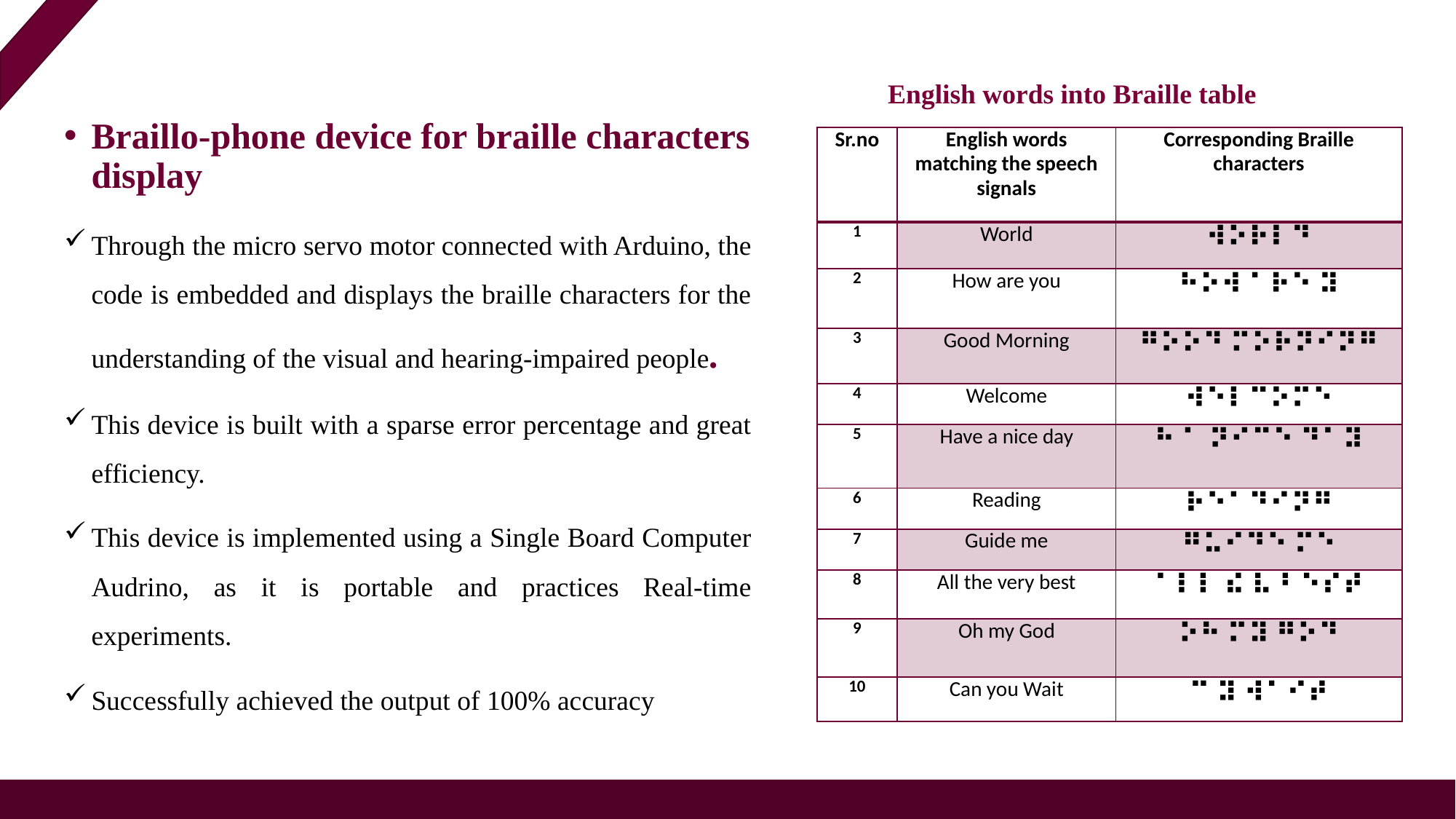

Braillo-phone device for braille characters display
Through the micro servo motor connected with Arduino, the code is embedded and displays the braille characters for the understanding of the visual and hearing-impaired people.
This device is built with a sparse error percentage and great efficiency.
This device is implemented using a Single Board Computer Audrino, as it is portable and practices Real-time experiments.
Successfully achieved the output of 100% accuracy
English words into Braille table

| Sr.no | English words matching the speech signals | Corresponding Braille characters |
| --- | --- | --- |
| 1 | World | ⠺⠕⠗⠇⠙ |
| 2 | How are you | ⠓⠕⠺ ⠁⠗⠑ ⠽ |
| 3 | Good Morning | ⠛⠕⠕⠙ ⠍⠕⠗⠝⠊⠝⠛ |
| 4 | Welcome | ⠺⠑⠇⠉⠕⠍⠑ |
| 5 | Have a nice day | ⠓ ⠁ ⠝⠊⠉⠑ ⠙⠁⠽ |
| 6 | Reading | ⠗⠑⠁⠙⠊⠝⠛ |
| 7 | Guide me | ⠛⠥⠊⠙⠑ ⠍⠑ |
| 8 | All the very best | ⠁⠇⠇ ⠮ ⠧ ⠃⠑⠎⠞ |
| 9 | Oh my God | ⠕⠓ ⠍⠽ ⠛⠕⠙ |
| 10 | Can you Wait | ⠉ ⠽ ⠺⠁⠊⠞ |